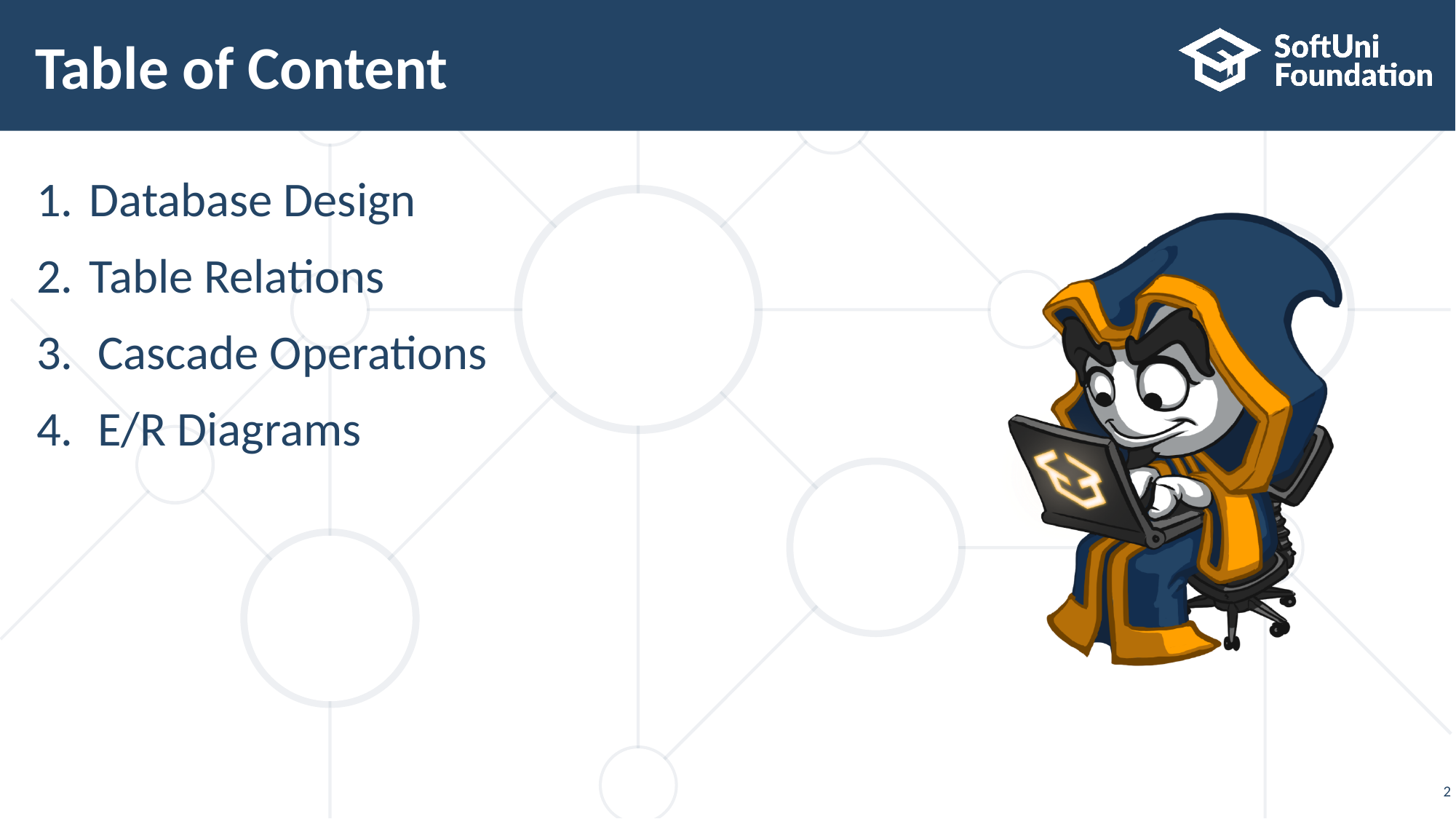

# Table of Content
Database Design
Table Relations
Cascade Operations
E/R Diagrams
2